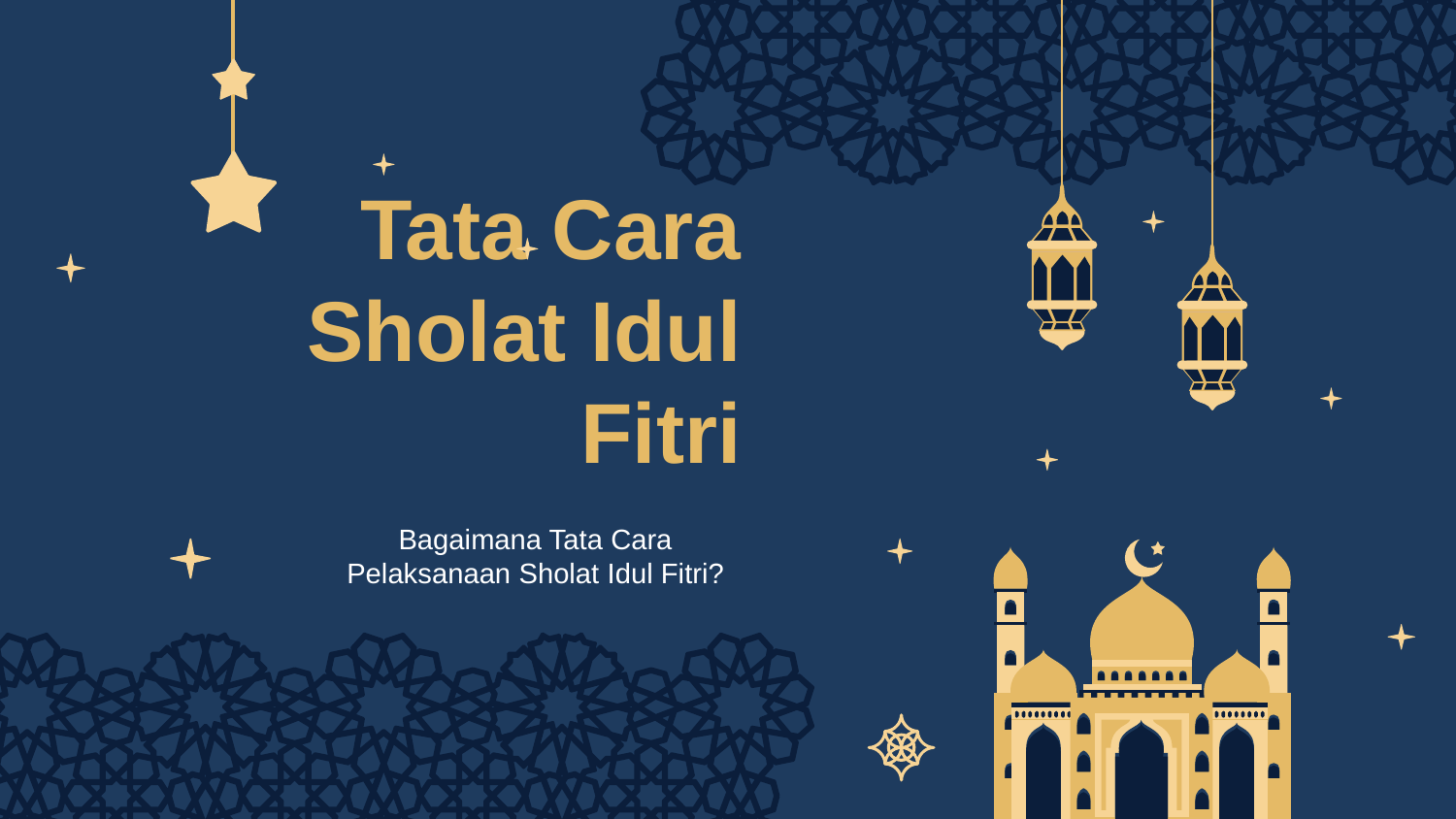

# Tata Cara Sholat Idul Fitri
Bagaimana Tata Cara Pelaksanaan Sholat Idul Fitri?